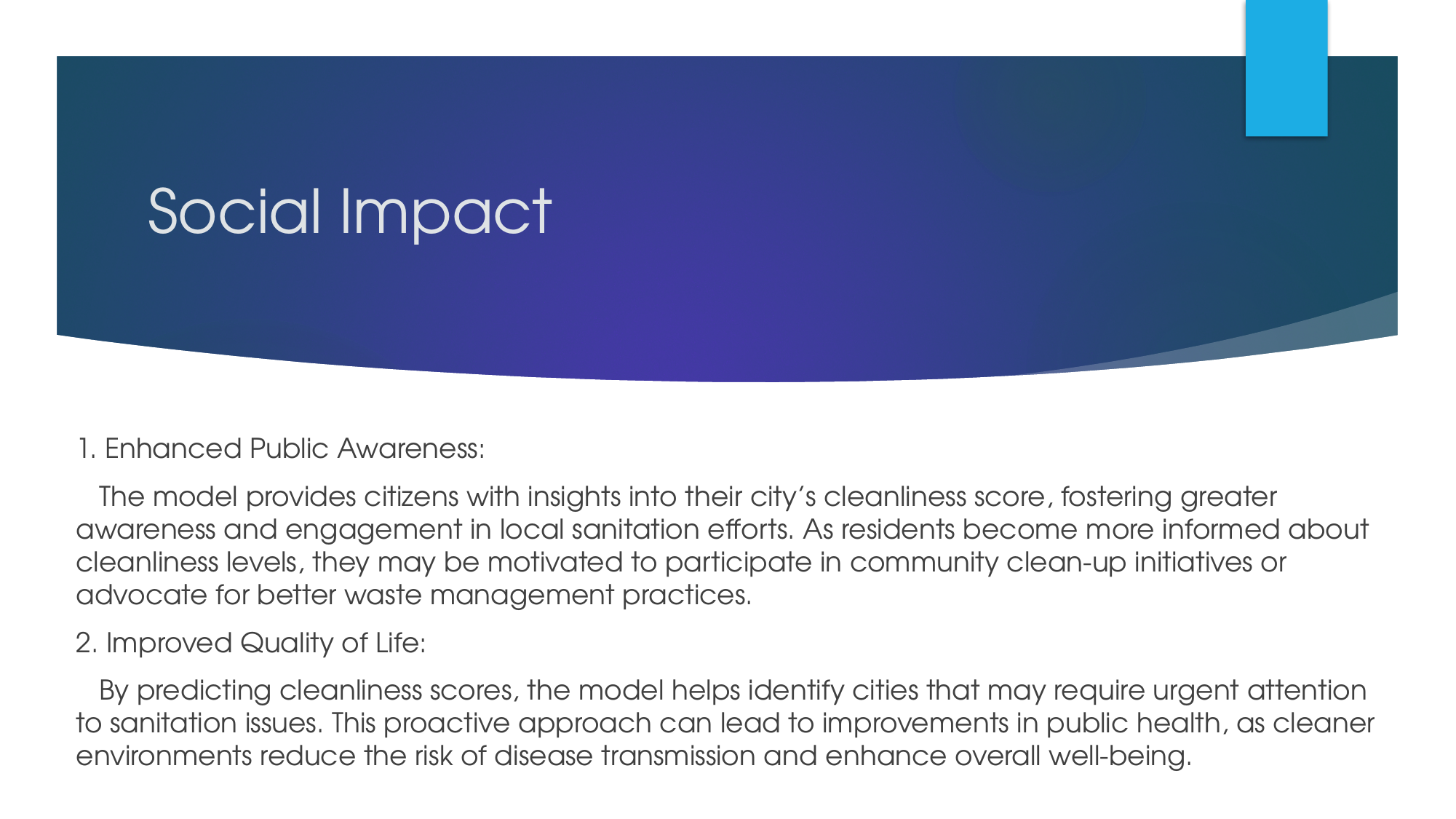

# Social Impact
1. Enhanced Public Awareness:
   The model provides citizens with insights into their city’s cleanliness score, fostering greater awareness and engagement in local sanitation efforts. As residents become more informed about cleanliness levels, they may be motivated to participate in community clean-up initiatives or advocate for better waste management practices.
2. Improved Quality of Life:
   By predicting cleanliness scores, the model helps identify cities that may require urgent attention to sanitation issues. This proactive approach can lead to improvements in public health, as cleaner environments reduce the risk of disease transmission and enhance overall well-being.